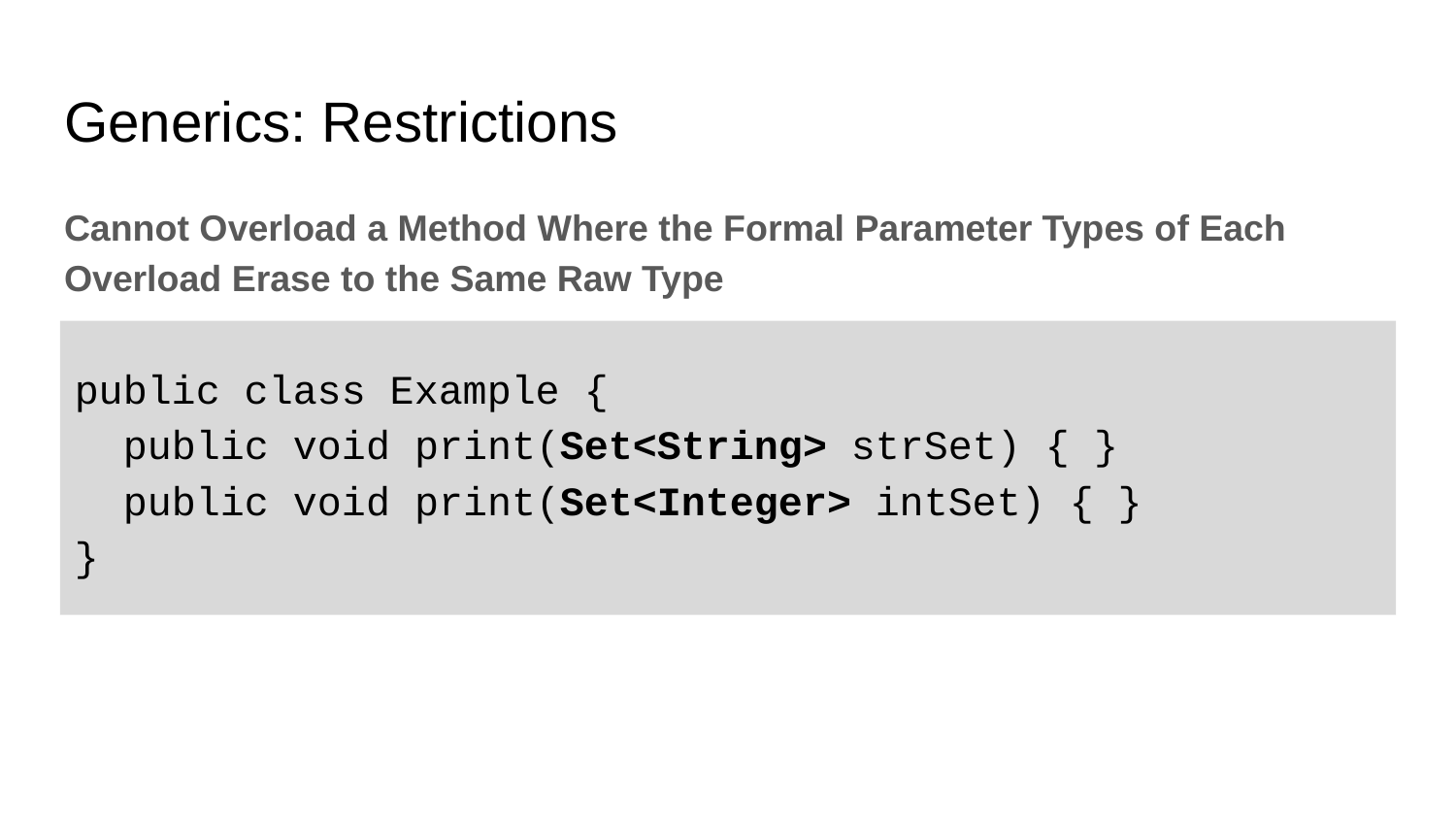

# Generics: Restrictions
Cannot Overload a Method Where the Formal Parameter Types of Each Overload Erase to the Same Raw Type

public class Example {
  public void print(Set<String> strSet) { }
  public void print(Set<Integer> intSet) { }
}